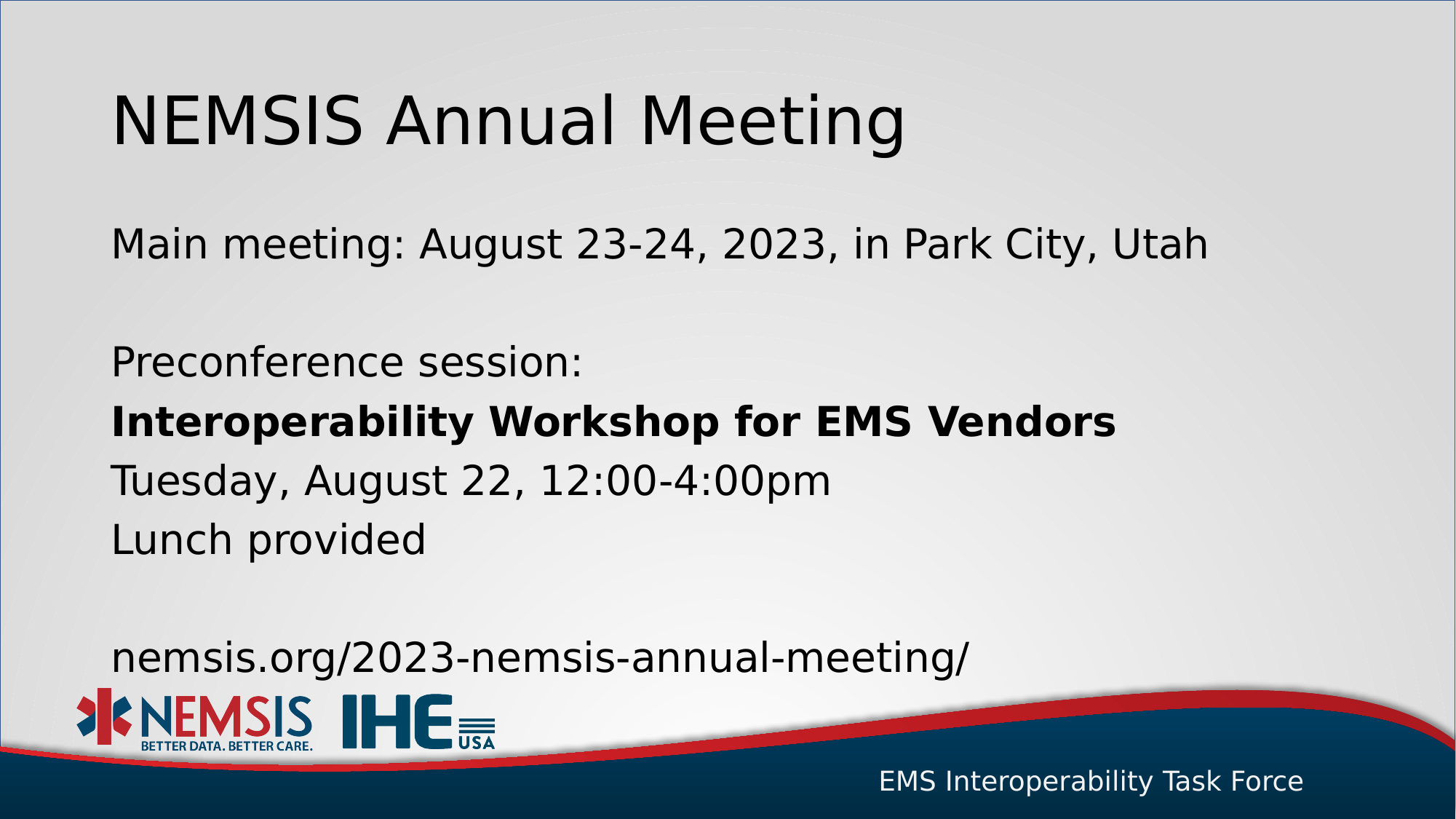

# NEMSIS Annual Meeting
Main meeting: August 23-24, 2023, in Park City, Utah

Preconference session:
Interoperability Workshop for EMS Vendors
Tuesday, August 22, 12:00-4:00pm
Lunch provided

nemsis.org/2023-nemsis-annual-meeting/